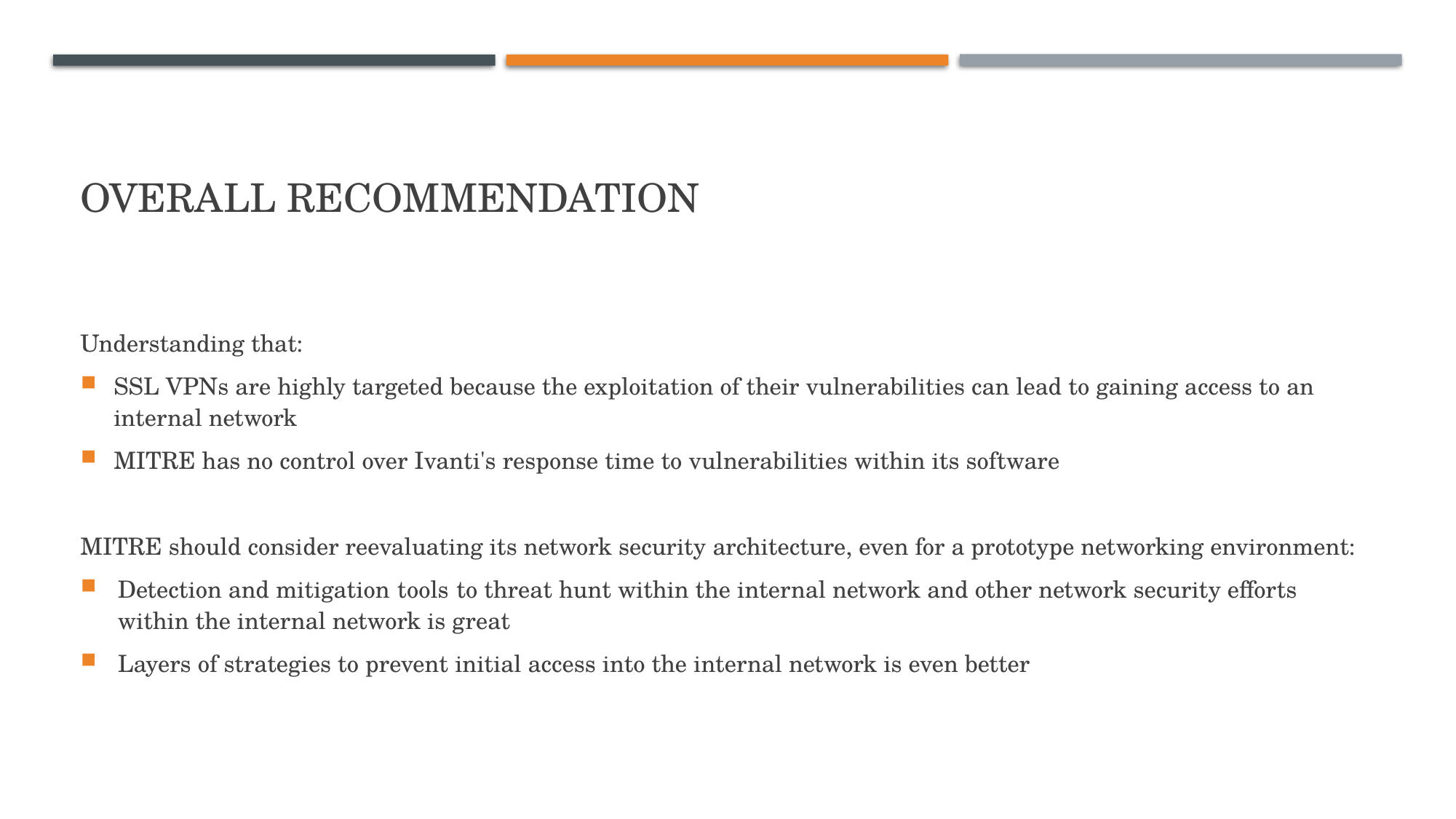

# Overall Recommendation

Understanding that:
SSL VPNs are highly targeted because the exploitation of their vulnerabilities can lead to gaining access to an internal network
MITRE has no control over Ivanti's response time to vulnerabilities within its software

MITRE should consider reevaluating its network security architecture, even for a prototype networking environment:
Detection and mitigation tools to threat hunt within the internal network and other network security efforts within the internal network is great
Layers of strategies to prevent initial access into the internal network is even better